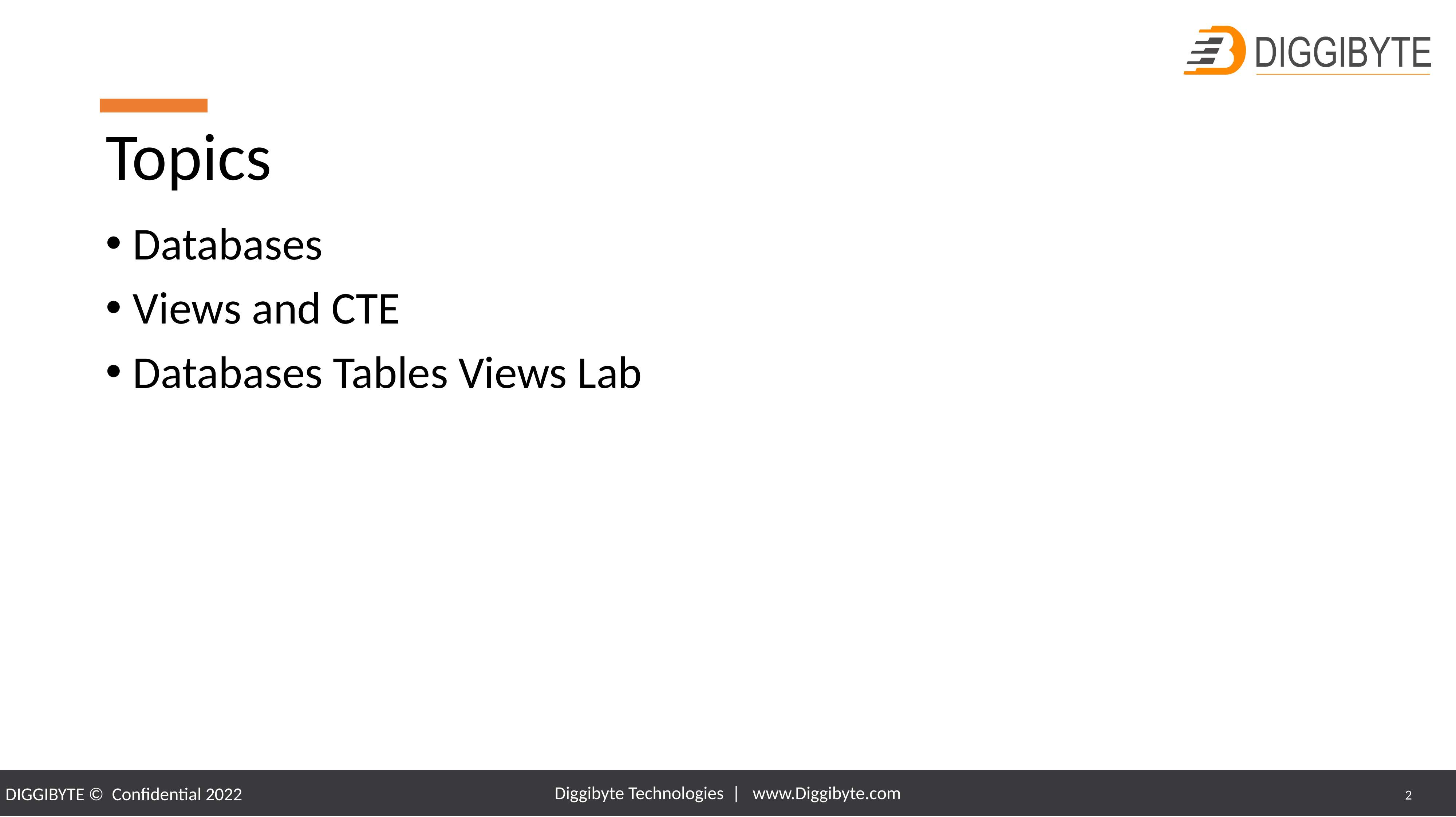

# Topics
Databases
Views and CTE
Databases Tables Views Lab
Diggibyte Technologies  |   www.Diggibyte.com
2